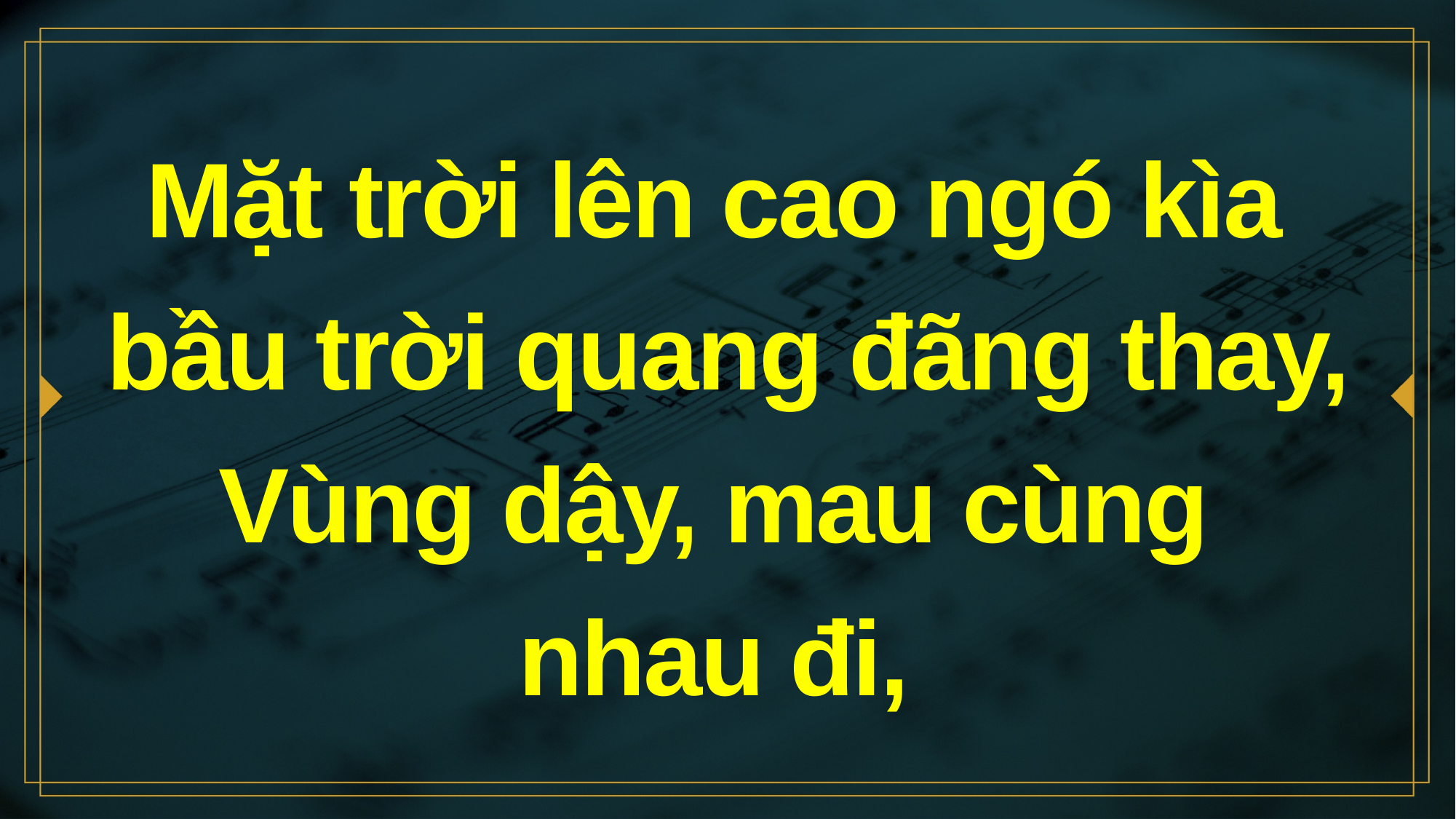

# Mặt trời lên cao ngó kìa bầu trời quang đãng thay, Vùng dậy, mau cùng nhau đi,